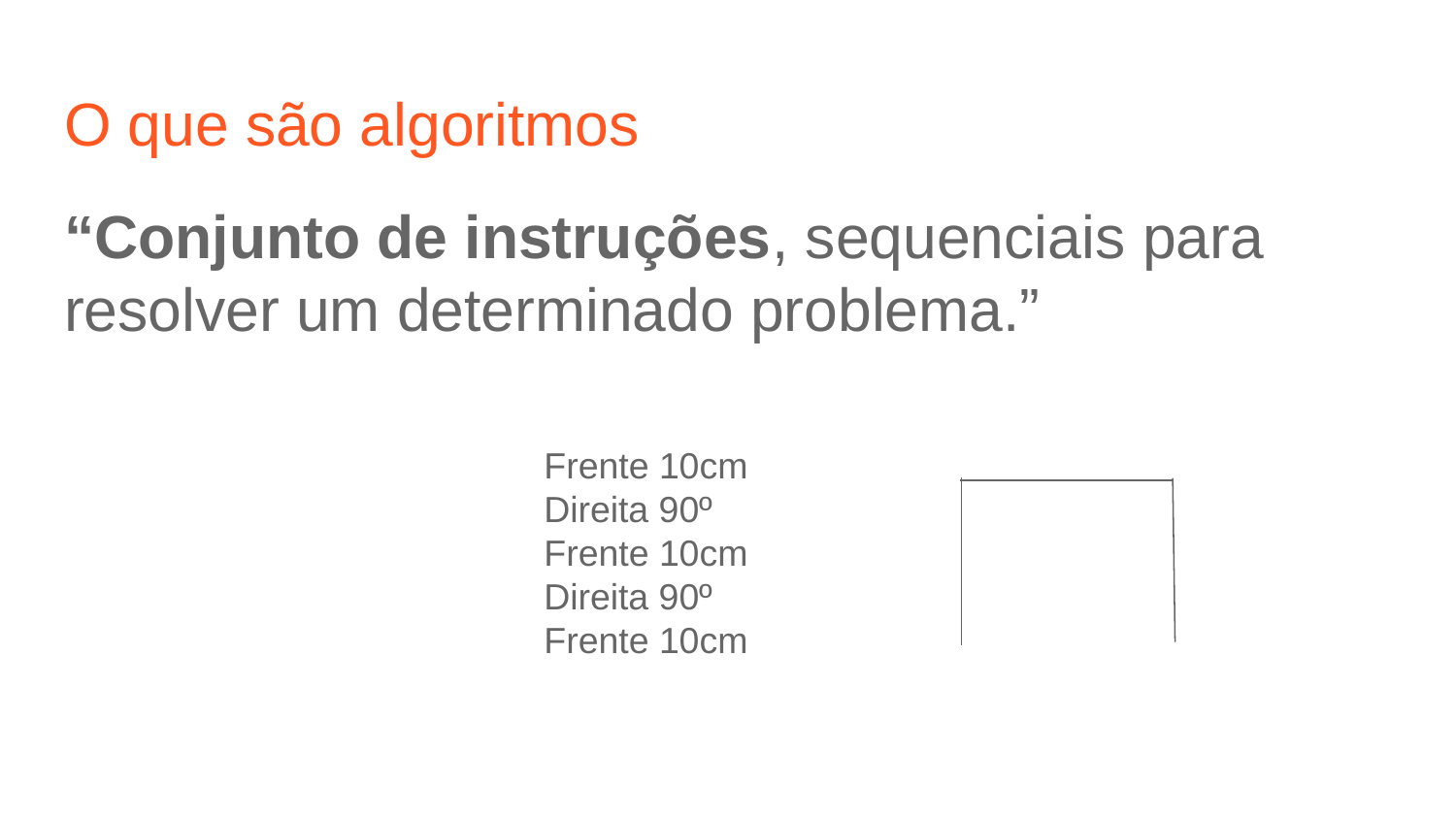

# O que são algoritmos
“Conjunto de instruções, sequenciais para resolver um determinado problema.”

Frente 10cm
Direita 90º
Frente 10cm
Direita 90º
Frente 10cm